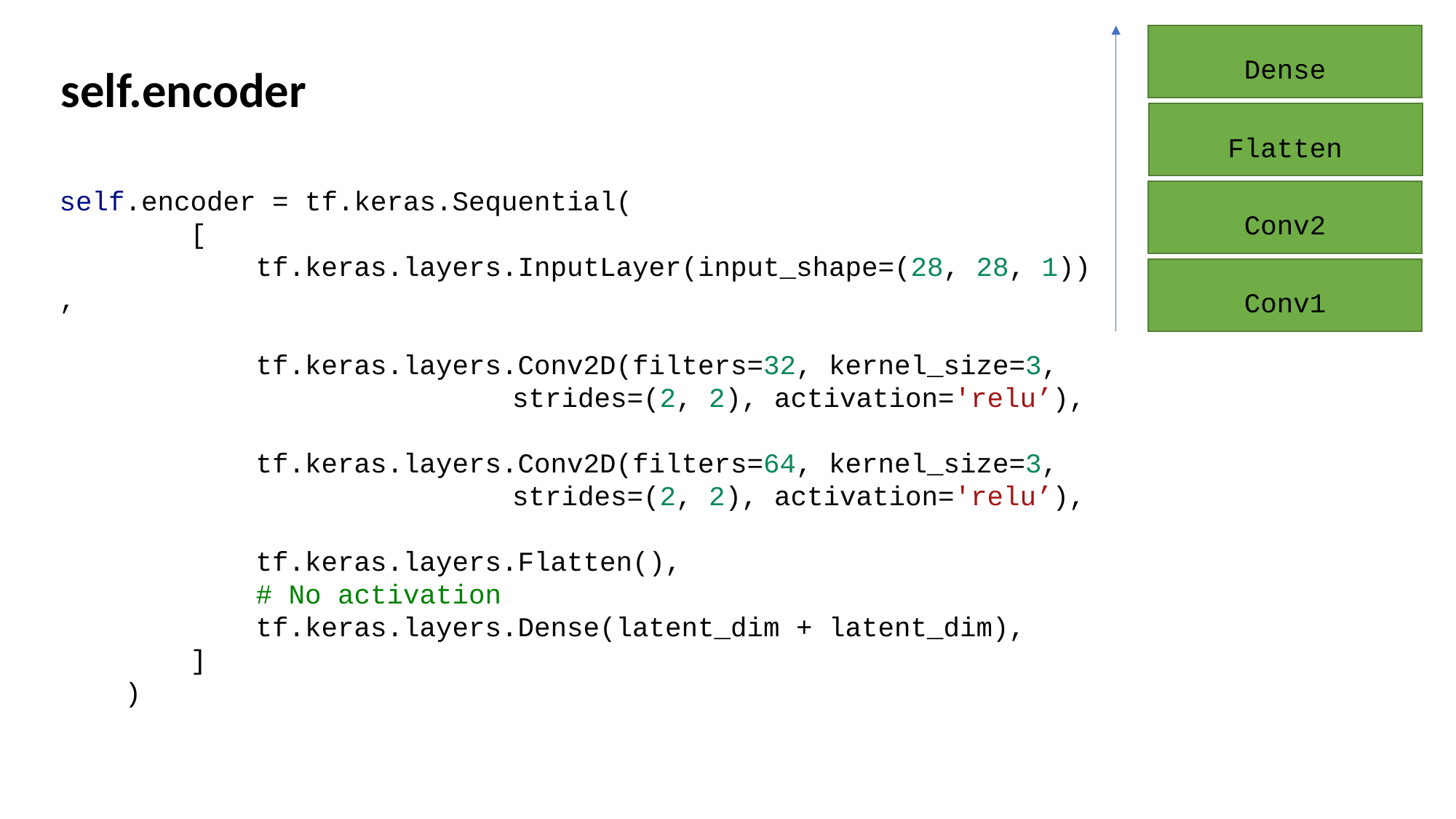

Dense
Flatten
Conv2
Conv1
self.encoder
self.encoder = tf.keras.Sequential(
        [
            tf.keras.layers.InputLayer(input_shape=(28, 28, 1)),

            tf.keras.layers.Conv2D(filters=32, kernel_size=3,
				 strides=(2, 2), activation='relu’),

            tf.keras.layers.Conv2D(filters=64, kernel_size=3,
				 strides=(2, 2), activation='relu’),

            tf.keras.layers.Flatten(),
            # No activation
            tf.keras.layers.Dense(latent_dim + latent_dim),
        ]
    )